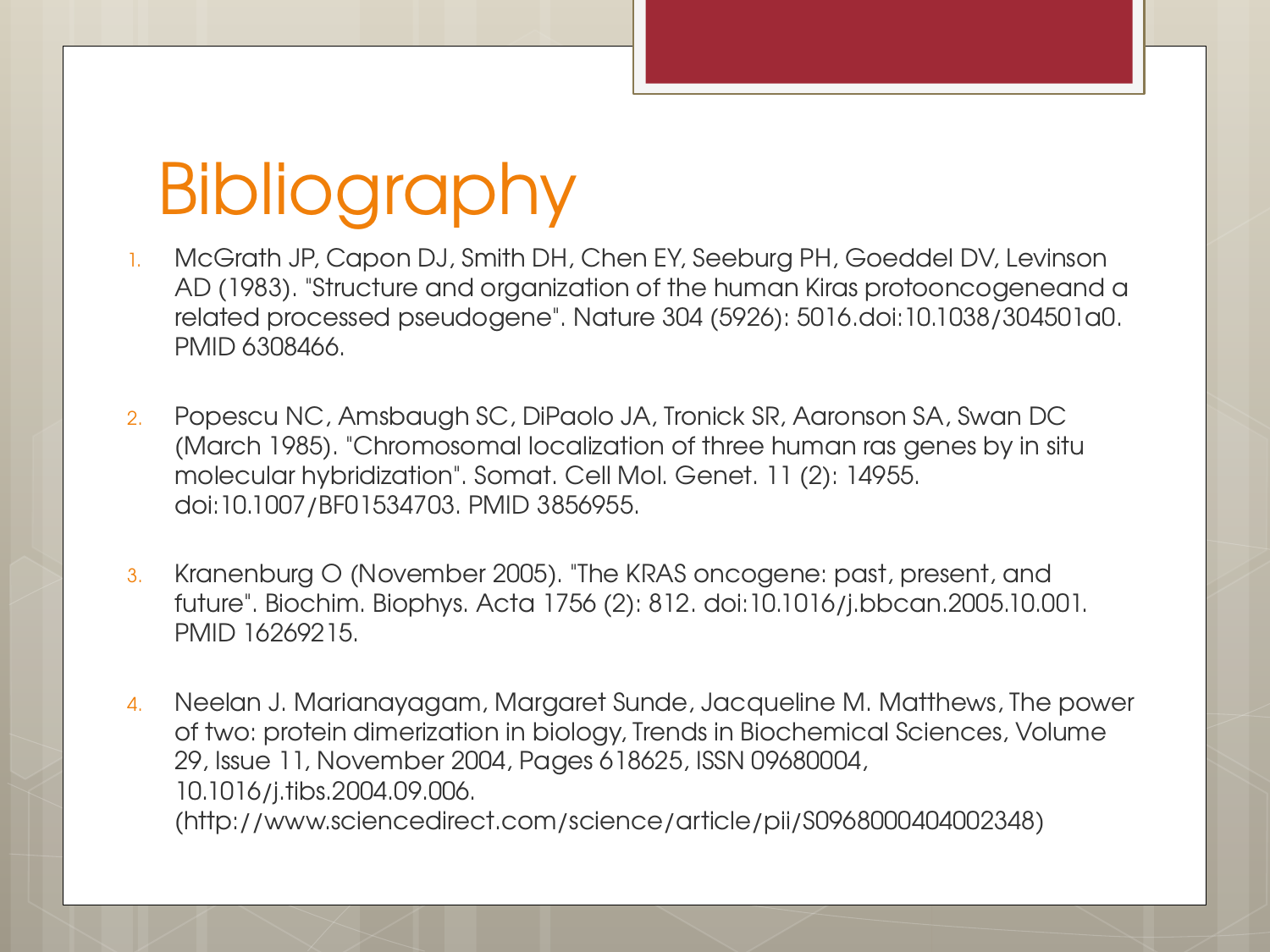

# Bibliography
McGrath JP, Capon DJ, Smith DH, Chen EY, Seeburg PH, Goeddel DV, Levinson AD (1983). "Structure and organization of the human Kiras protooncogeneand a related processed pseudogene". Nature 304 (5926): 5016.doi:10.1038/304501a0. PMID 6308466.

Popescu NC, Amsbaugh SC, DiPaolo JA, Tronick SR, Aaronson SA, Swan DC (March 1985). "Chromosomal localization of three human ras genes by in situ molecular hybridization". Somat. Cell Mol. Genet. 11 (2): 14955. doi:10.1007/BF01534703. PMID 3856955.

Kranenburg O (November 2005). "The KRAS oncogene: past, present, and future". Biochim. Biophys. Acta 1756 (2): 812. doi:10.1016/j.bbcan.2005.10.001. PMID 16269215.

Neelan J. Marianayagam, Margaret Sunde, Jacqueline M. Matthews, The power of two: protein dimerization in biology, Trends in Biochemical Sciences, Volume 29, Issue 11, November 2004, Pages 618625, ISSN 09680004, 10.1016/j.tibs.2004.09.006. (http://www.sciencedirect.com/science/article/pii/S0968000404002348)